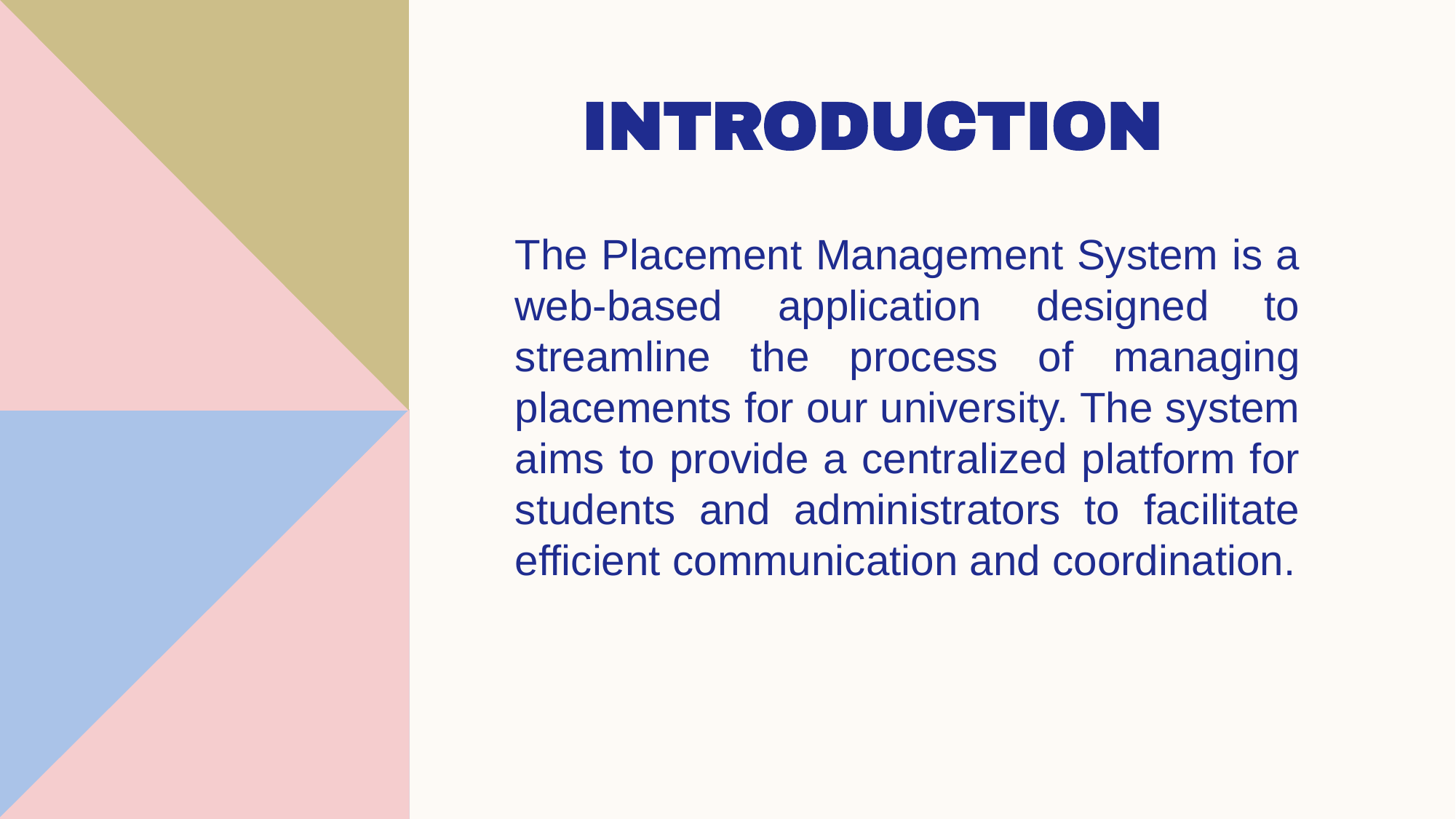

# Introduction
The Placement Management System is a web-based application designed to streamline the process of managing placements for our university. The system aims to provide a centralized platform for students and administrators to facilitate efficient communication and coordination.